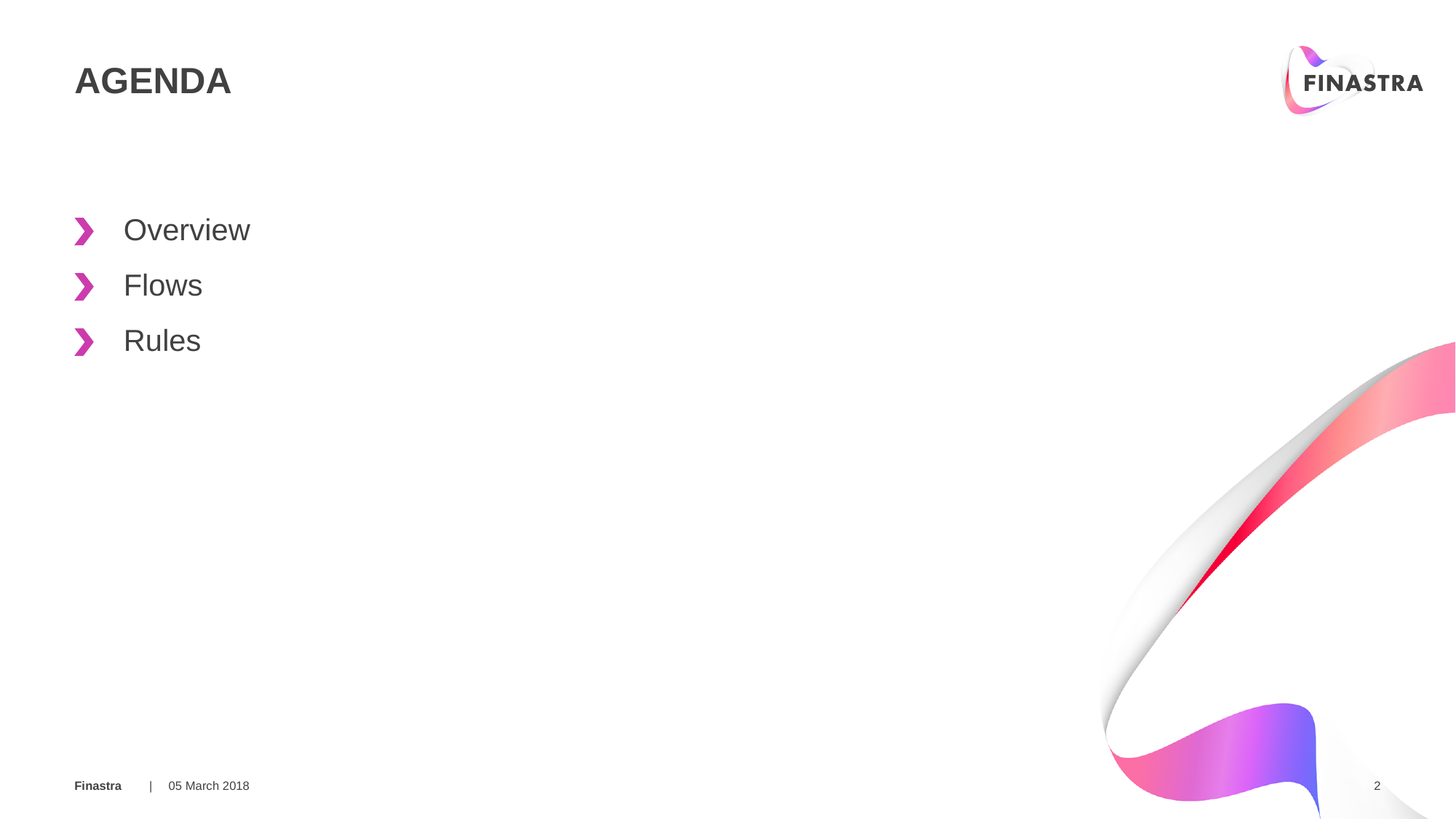

# AGENDA
Overview
Flows
Rules

05 March 2018
2